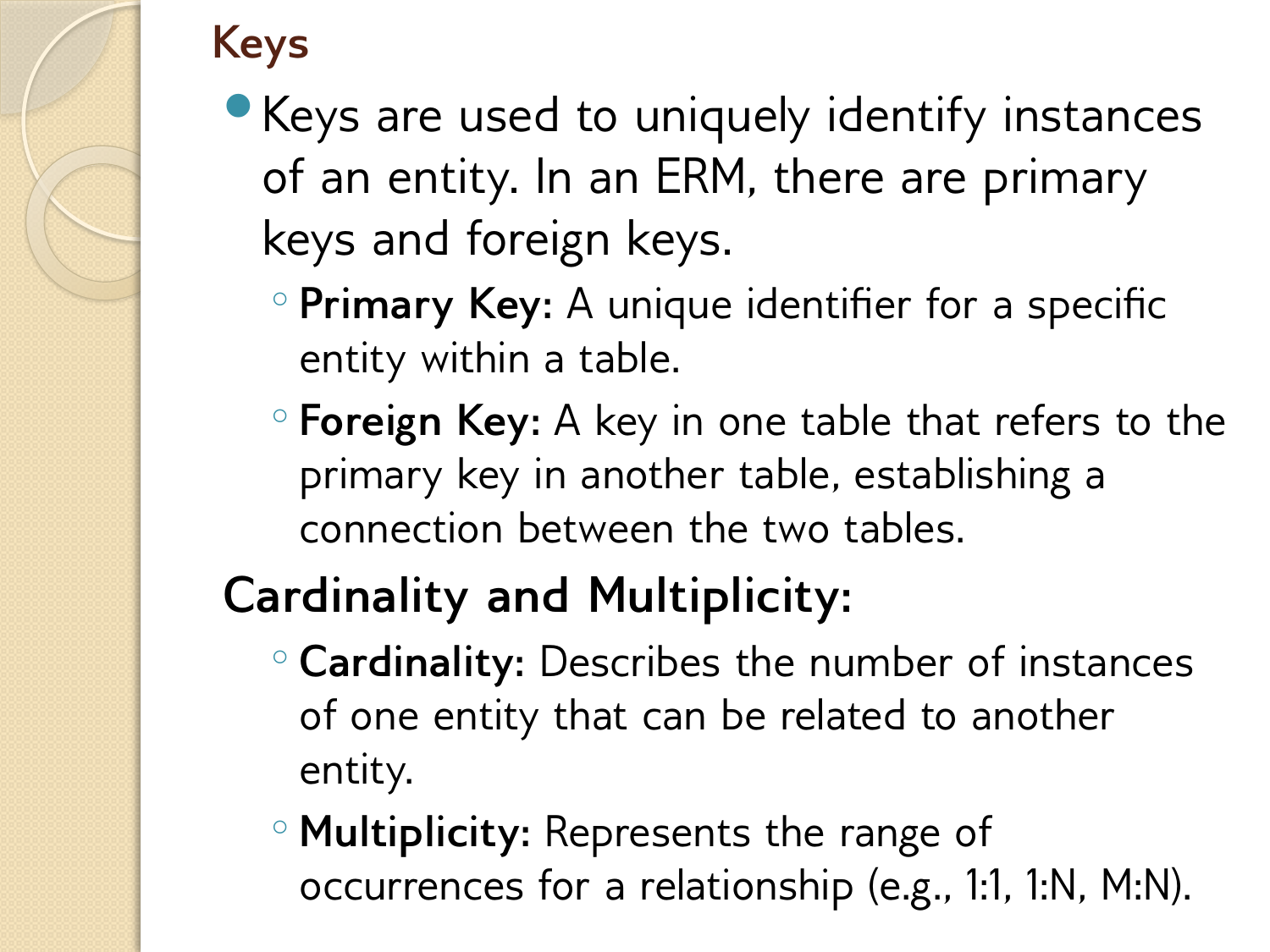

# Keys
Keys are used to uniquely identify instances of an entity. In an ERM, there are primary keys and foreign keys.
Primary Key: A unique identifier for a specific entity within a table.
Foreign Key: A key in one table that refers to the primary key in another table, establishing a connection between the two tables.
Cardinality and Multiplicity:
Cardinality: Describes the number of instances of one entity that can be related to another entity.
Multiplicity: Represents the range of occurrences for a relationship (e.g., 1:1, 1:N, M:N).